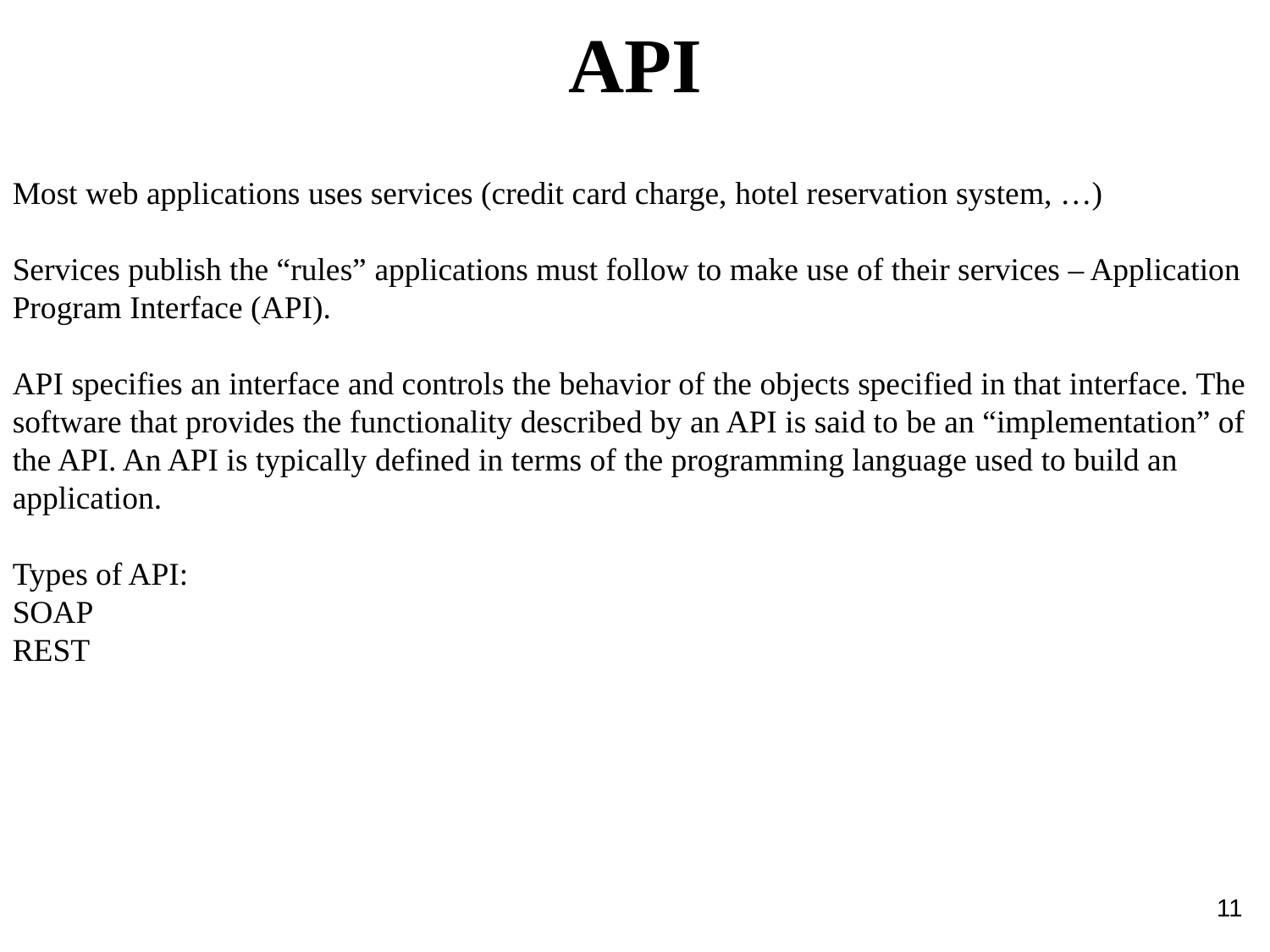

API
Most web applications uses services (credit card charge, hotel reservation system, …)

Services publish the “rules” applications must follow to make use of their services – Application Program Interface (API).

API specifies an interface and controls the behavior of the objects specified in that interface. The software that provides the functionality described by an API is said to be an “implementation” of the API. An API is typically defined in terms of the programming language used to build an application.

Types of API:
SOAP
REST
11